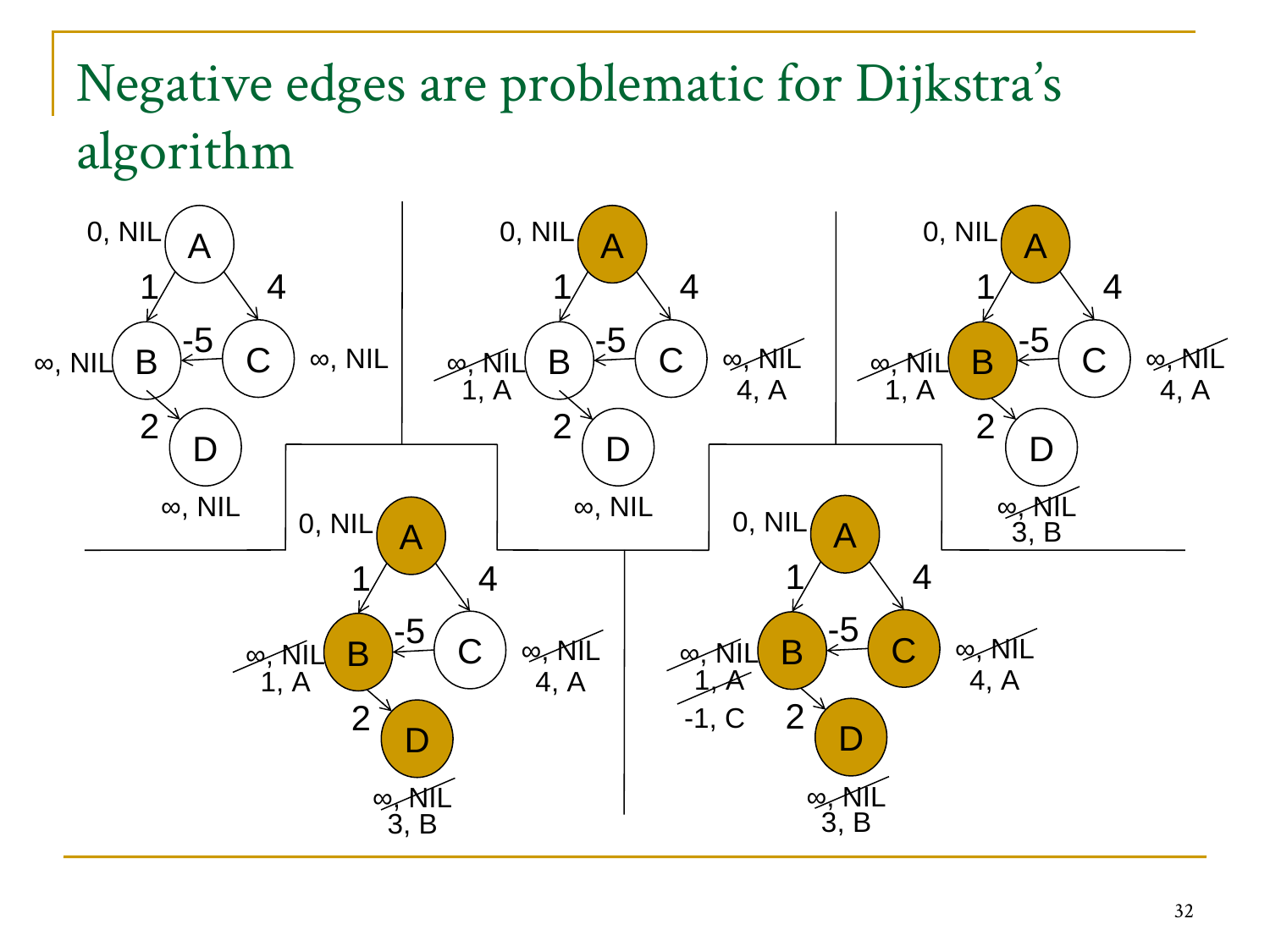

# Negative edges are problematic for Dijkstra’s algorithm
0, NIL
A
0, NIL
A
0, NIL
A
1
4
1
4
1
4
-5
-5
-5
C
C
C
B
B
B
∞, NIL
∞, NIL
∞, NIL
∞, NIL
∞, NIL
∞, NIL
1, A
4, A
1, A
4, A
2
2
2
D
D
D
∞, NIL
∞, NIL
∞, NIL
0, NIL
A
0, NIL
A
3, B
1
4
1
4
-5
-5
C
C
B
B
∞, NIL
∞, NIL
∞, NIL
∞, NIL
1, A
4, A
1, A
4, A
2
2
-1, C
D
D
∞, NIL
∞, NIL
3, B
3, B
32